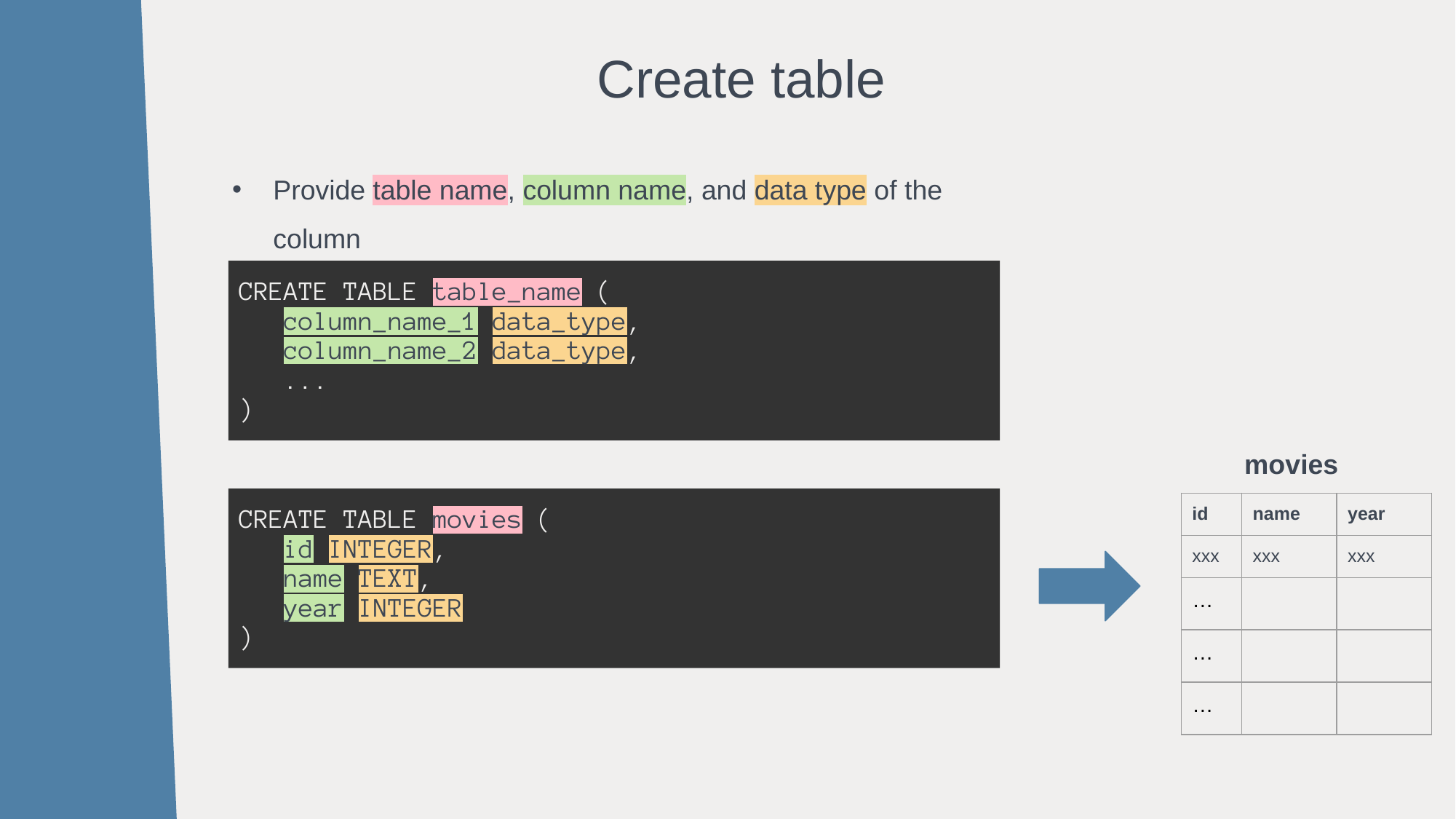

Create table
Provide table name, column name, and data type of the column
Syntax:

Example:

CREATE TABLE table_name (
   column_name_1 data_type,
   column_name_2 data_type,
   ...
)

movies
CREATE TABLE movies (
   id INTEGER,
   name TEXT,
   year INTEGER
)
| id | name | year |
| --- | --- | --- |
| xxx | xxx | xxx |
| … |  |  |
| … |  |  |
| … |  |  |